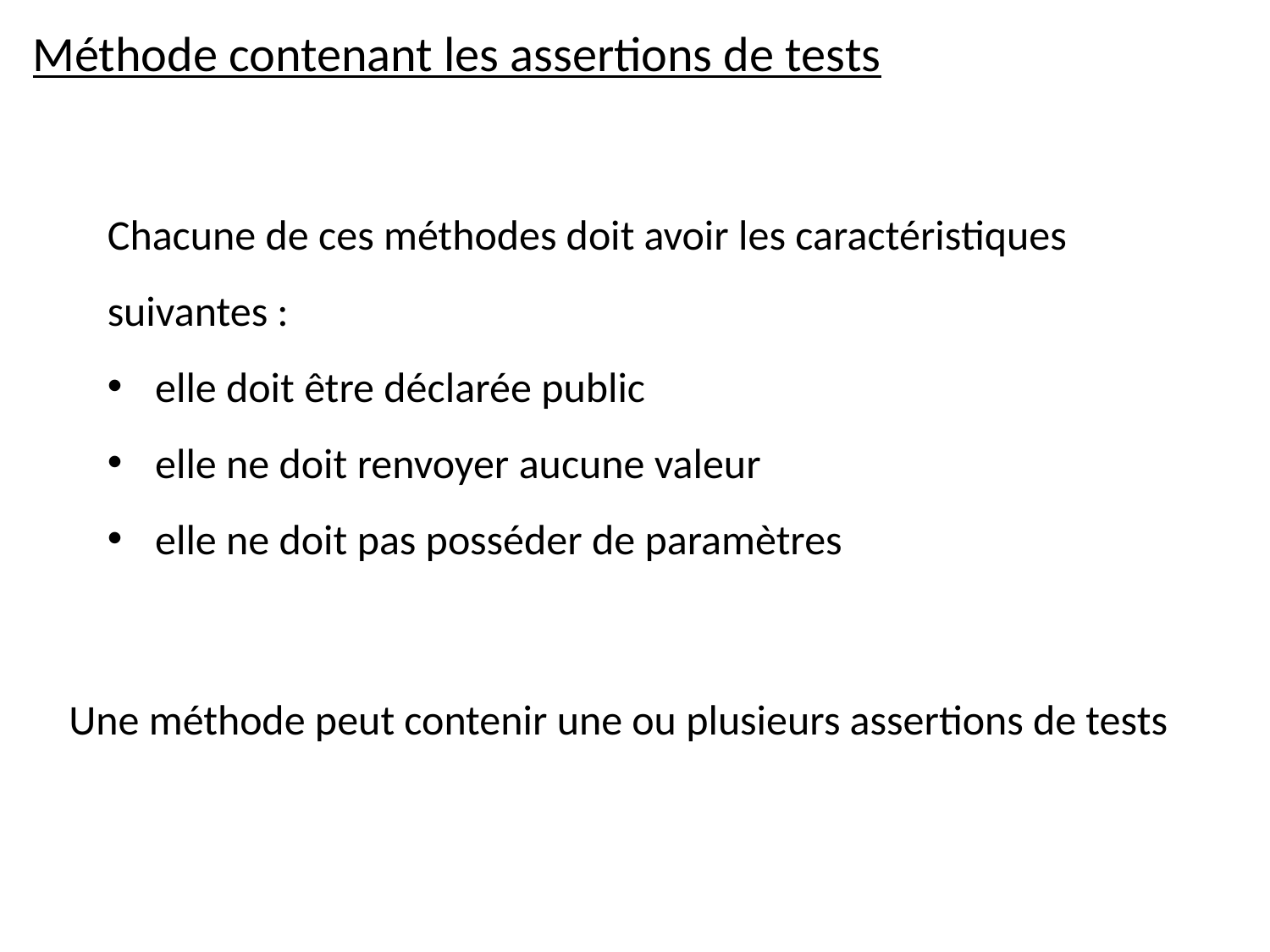

Méthode contenant les assertions de tests
Chacune de ces méthodes doit avoir les caractéristiques suivantes :
elle doit être déclarée public
elle ne doit renvoyer aucune valeur
elle ne doit pas posséder de paramètres
Une méthode peut contenir une ou plusieurs assertions de tests